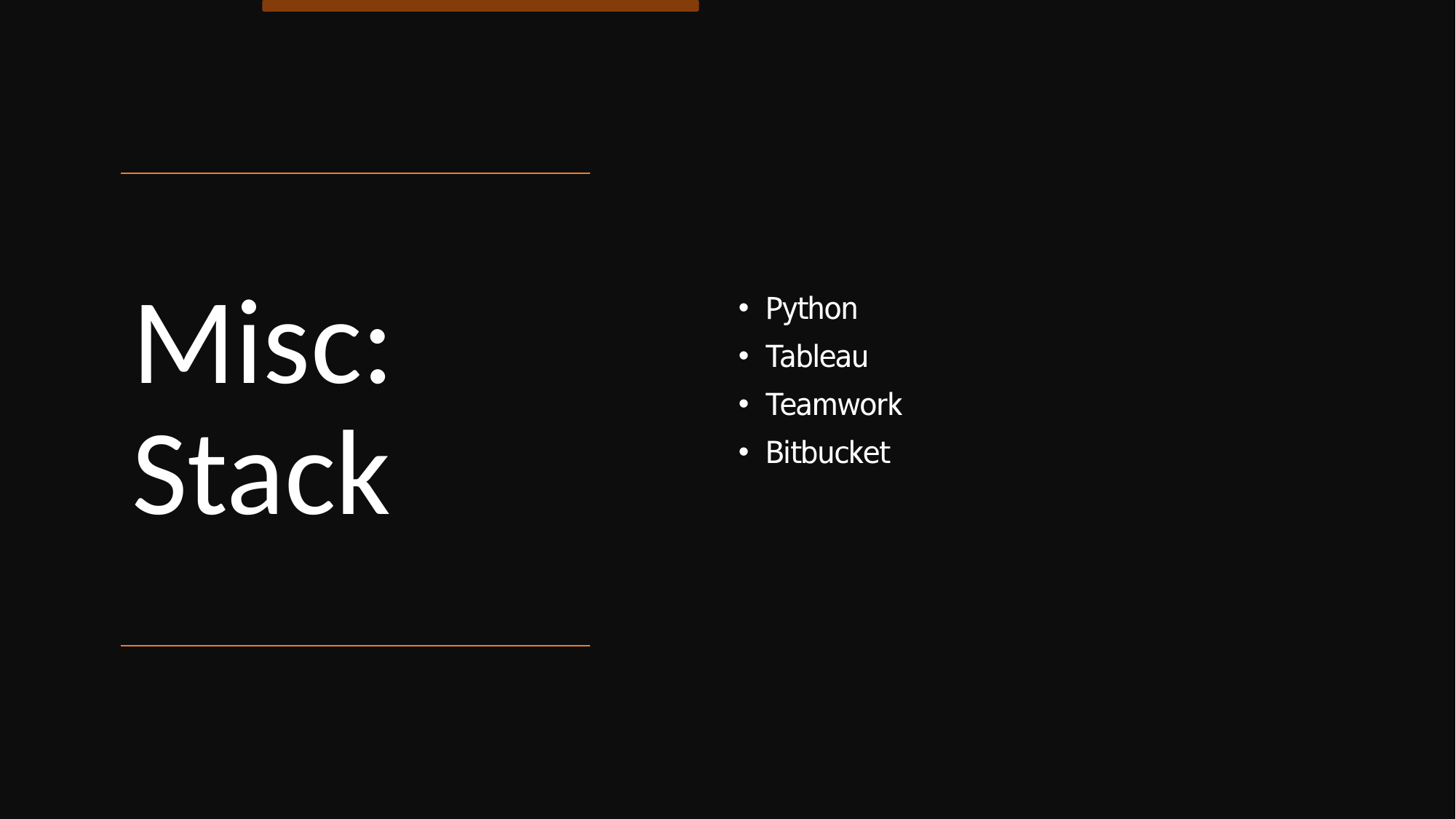

Python
Tableau
Teamwork
Bitbucket

# Misc: Stack